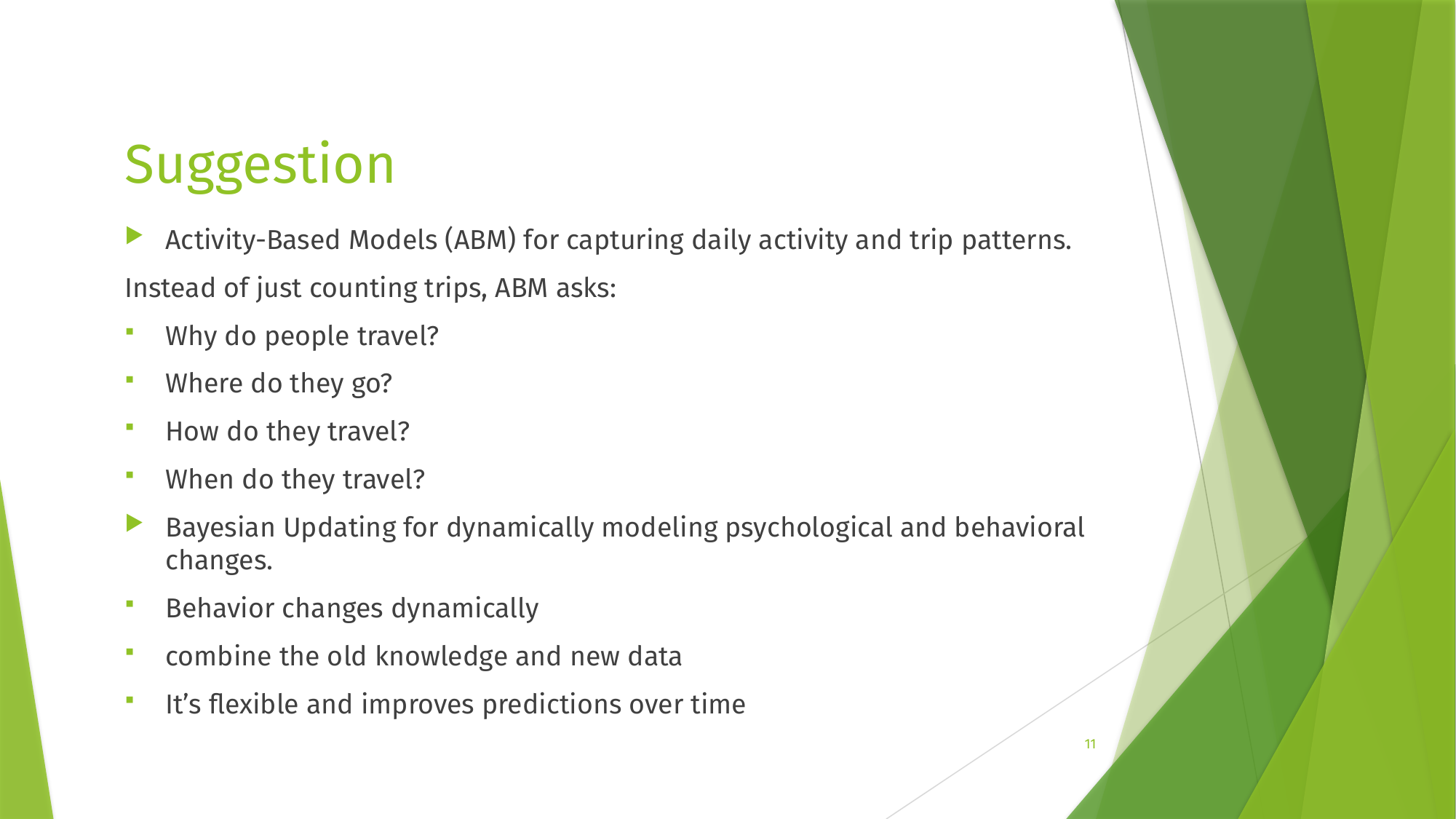

# Suggestion
Activity-Based Models (ABM) for capturing daily activity and trip patterns.
Instead of just counting trips, ABM asks:
Why do people travel?
Where do they go?
How do they travel?
When do they travel?
Bayesian Updating for dynamically modeling psychological and behavioral changes.
Behavior changes dynamically
combine the old knowledge and new data
It’s flexible and improves predictions over time
11